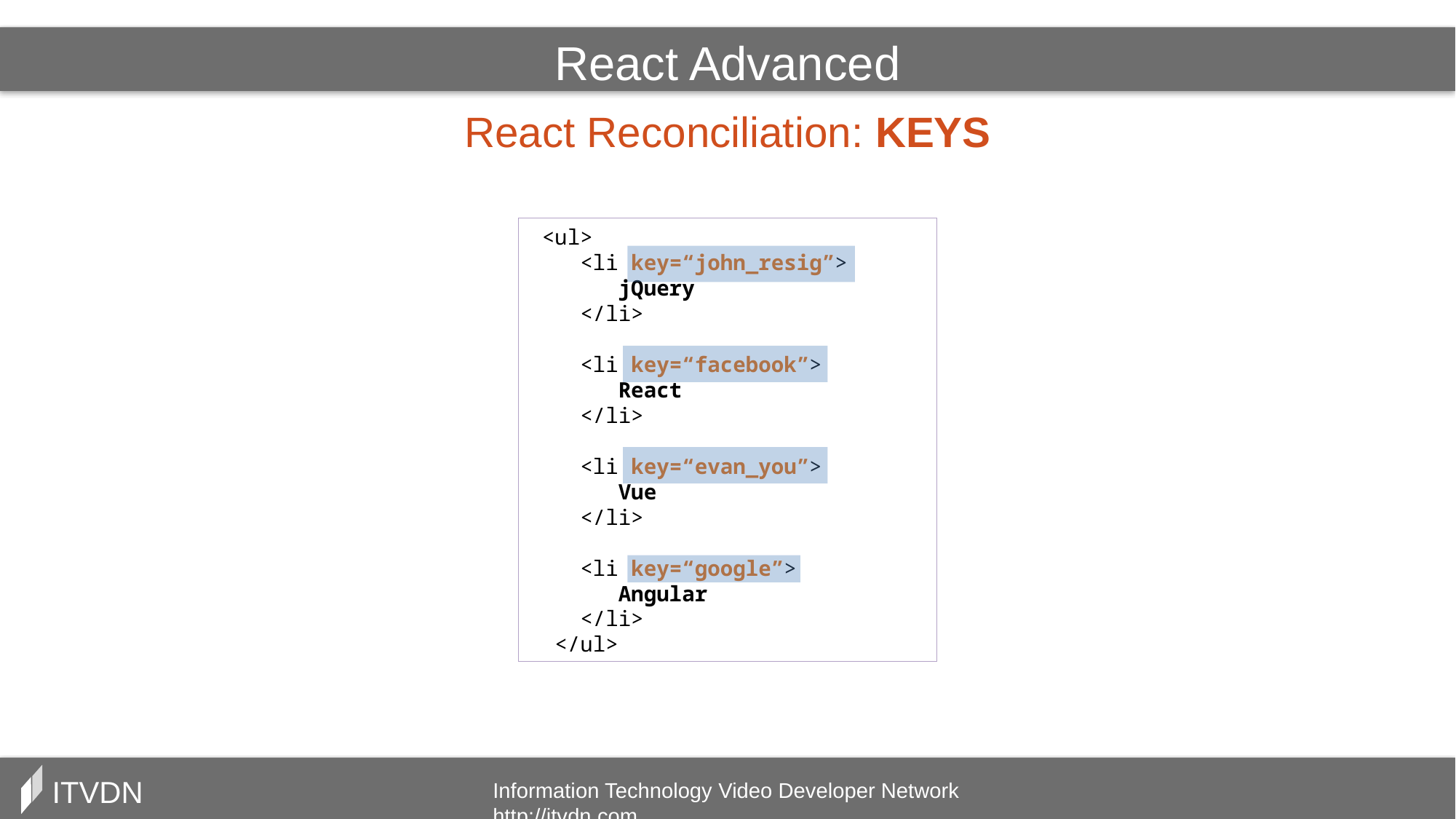

React Advanced
React Reconciliation: KEYS
 <ul>
    <li key=“john_resig”>
       jQuery
    </li>

    <li key=“facebook”>
       React
    </li>

    <li key=“evan_you”>
       Vue
    </li>

    <li key=“google”>
       Angular
    </li>
  </ul>

ITVDN
Information Technology Video Developer Network                                                       http://itvdn.com